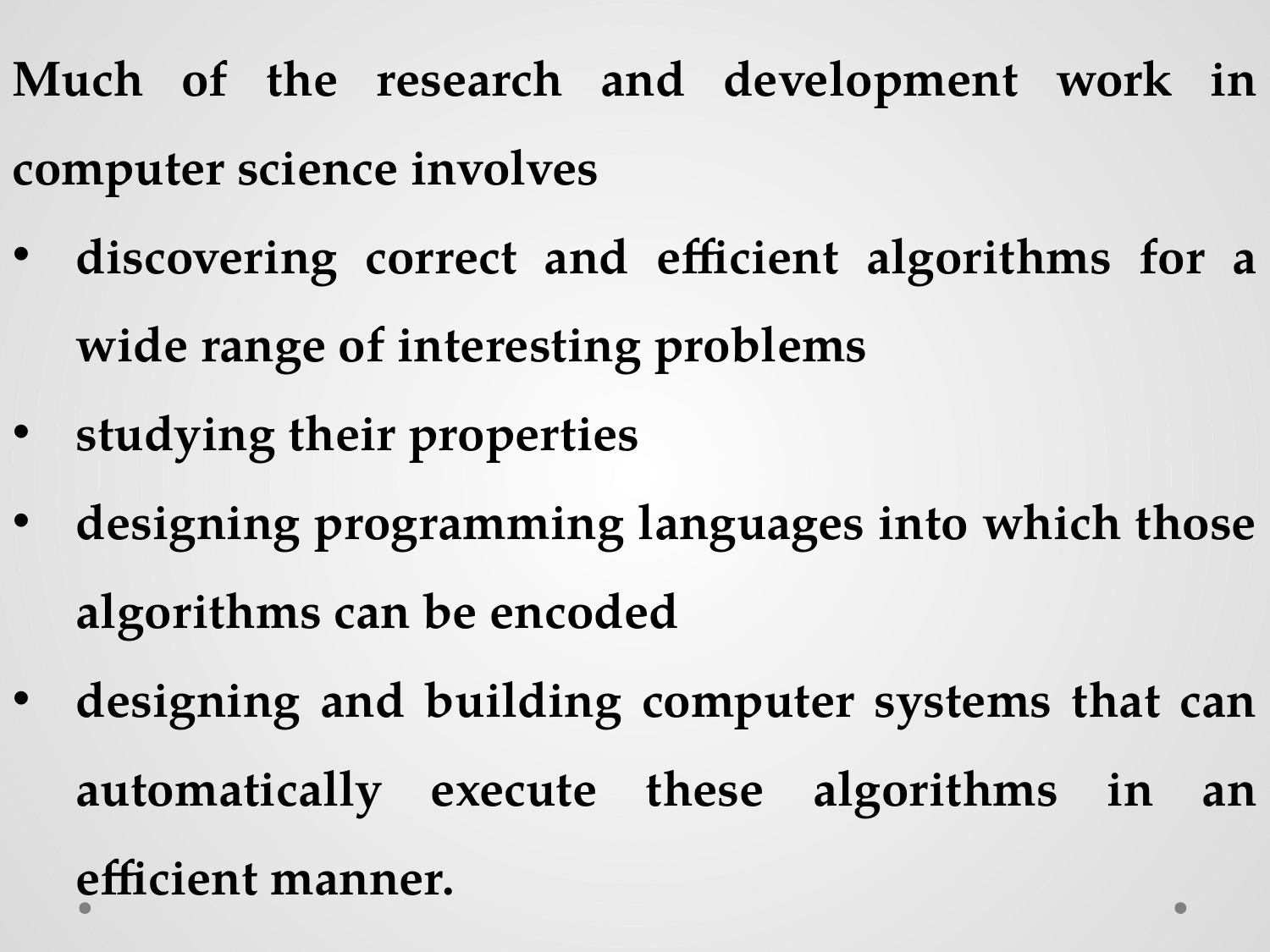

Much of the research and development work in computer science involves
discovering correct and efficient algorithms for a wide range of interesting problems
studying their properties
designing programming languages into which those algorithms can be encoded
designing and building computer systems that can automatically execute these algorithms in an efficient manner.